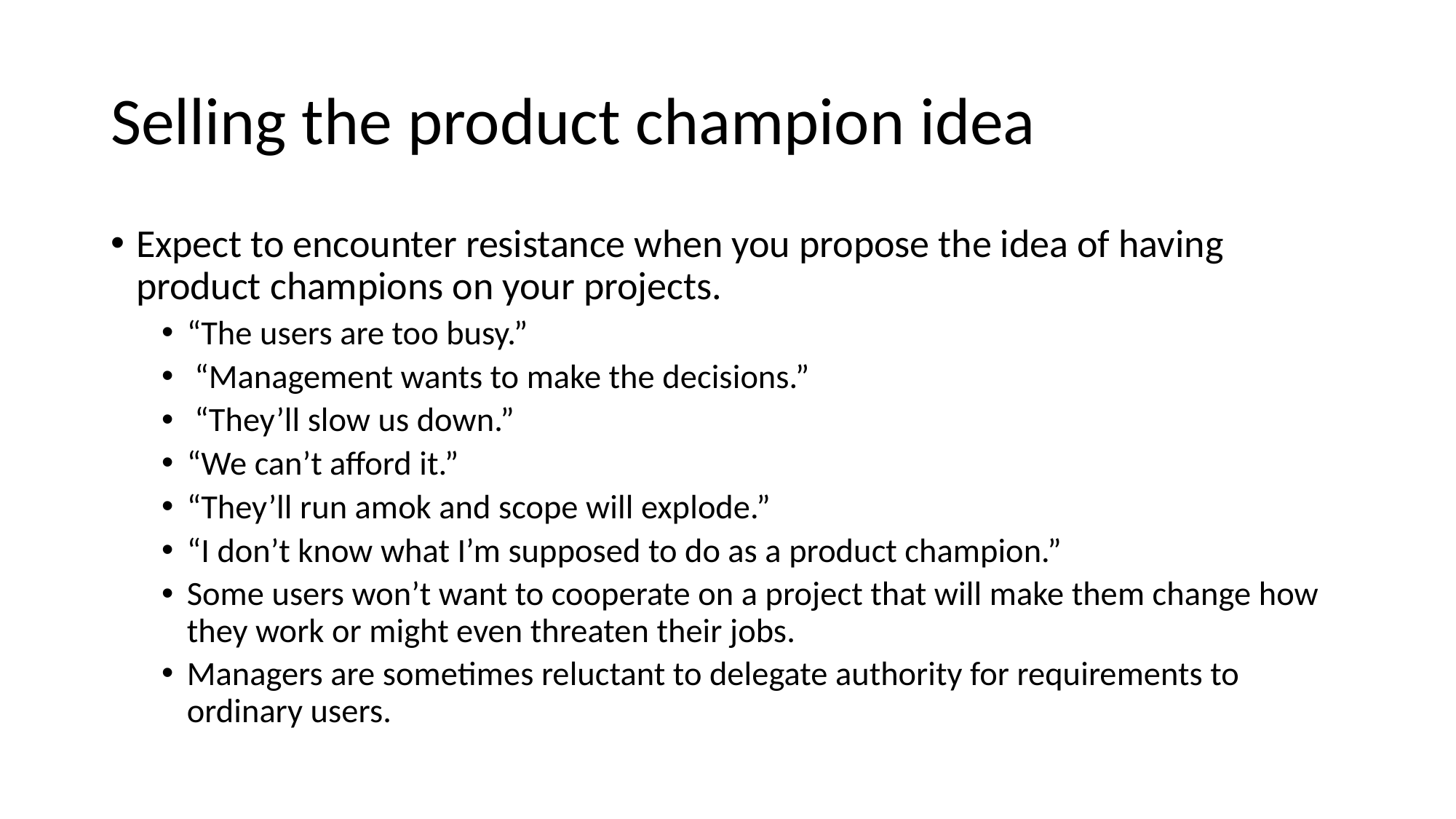

Selling the product champion idea
Expect to encounter resistance when you propose the idea of having product champions on your projects.
“The users are too busy.”
 “Management wants to make the decisions.”
 “They’ll slow us down.”
“We can’t afford it.”
“They’ll run amok and scope will explode.”
“I don’t know what I’m supposed to do as a product champion.”
Some users won’t want to cooperate on a project that will make them change how they work or might even threaten their jobs.
Managers are sometimes reluctant to delegate authority for requirements to ordinary users.